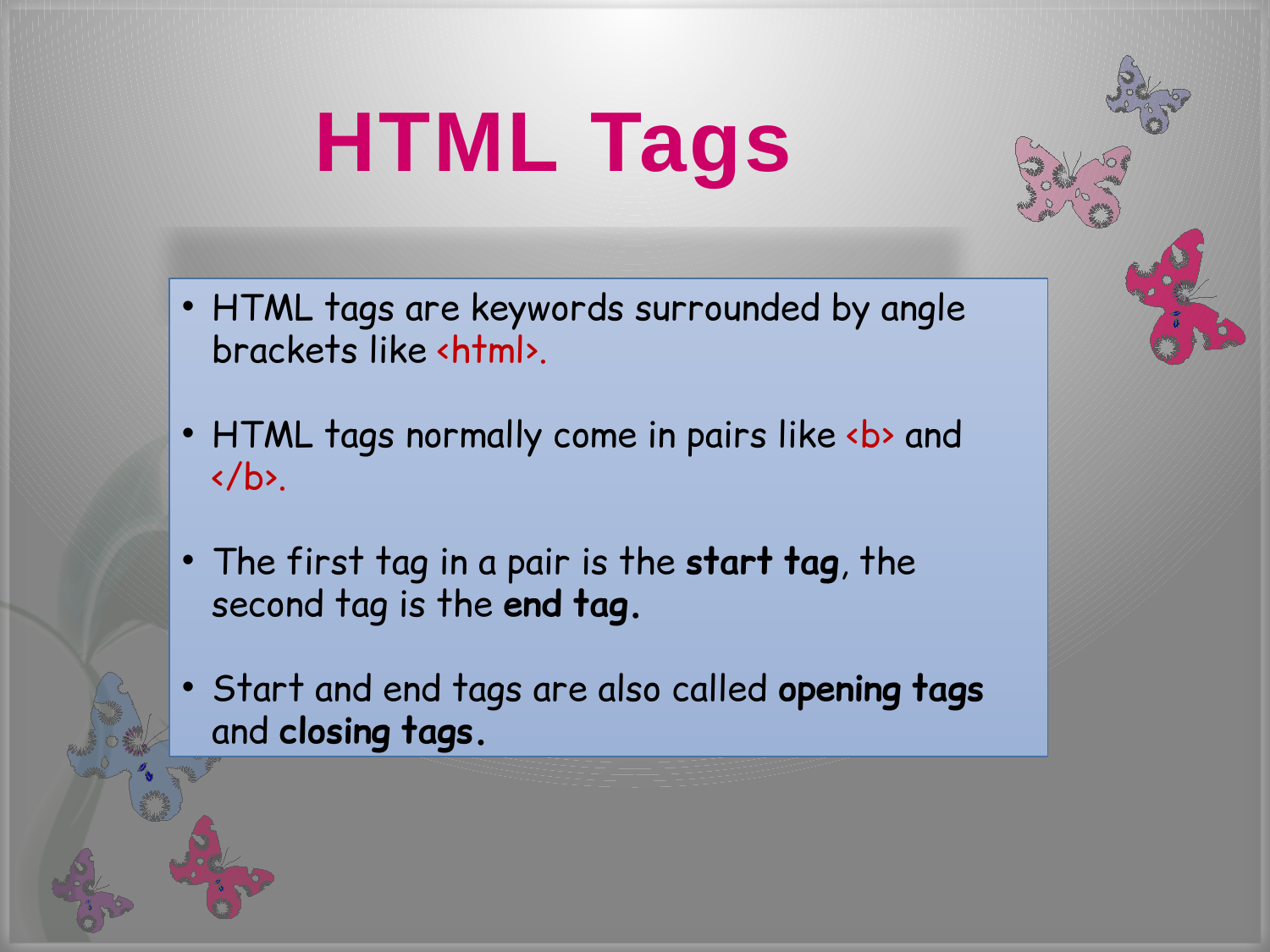

# HTML Tags
HTML tags are keywords surrounded by angle brackets like <html>.

HTML tags normally come in pairs like <b> and </b>.

The first tag in a pair is the start tag, the second tag is the end tag.

Start and end tags are also called opening tags and closing tags.